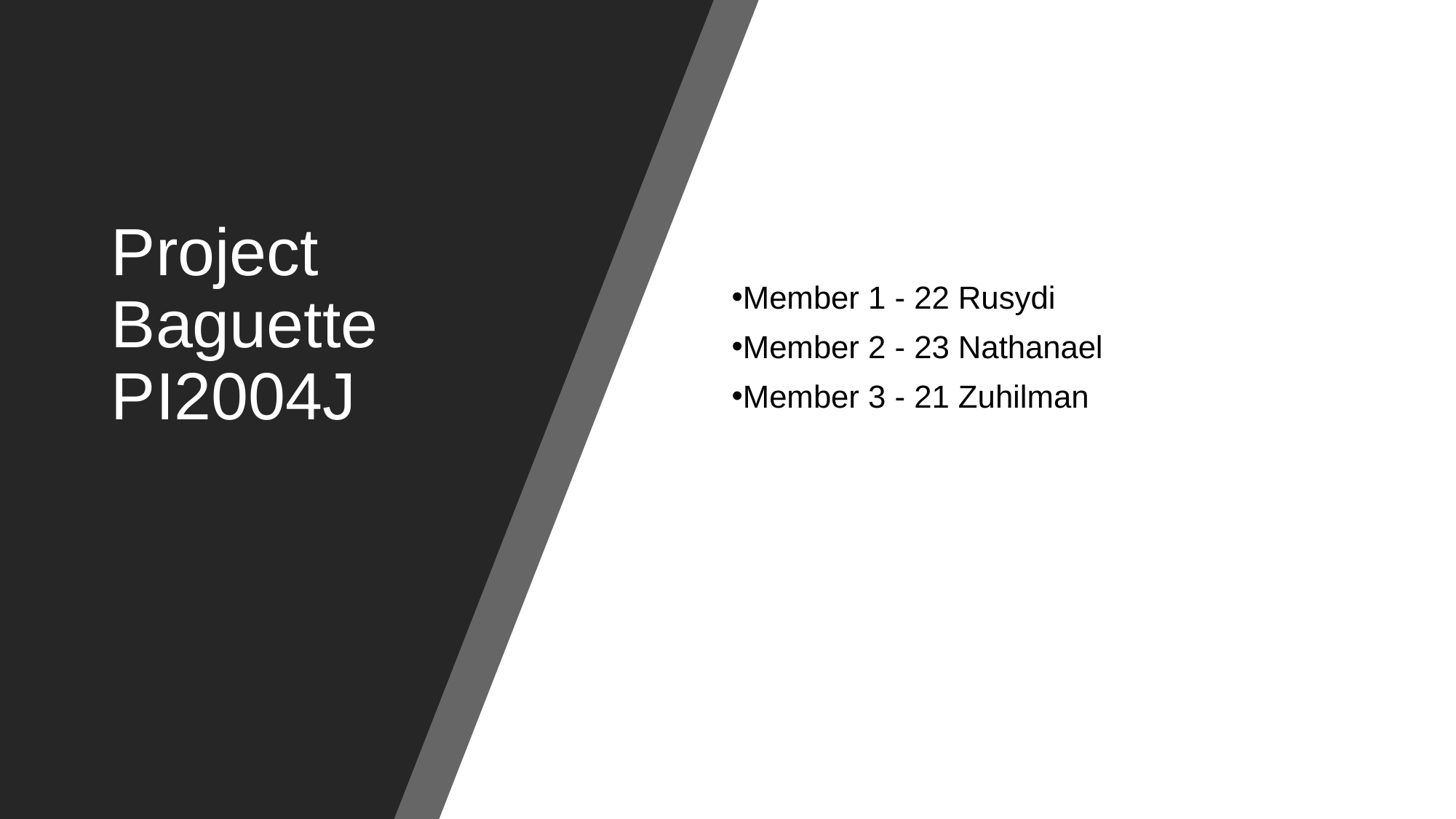

# Project Baguette PI2004J
Member 1 - 22 Rusydi
Member 2 - 23 Nathanael
Member 3 - 21 Zuhilman